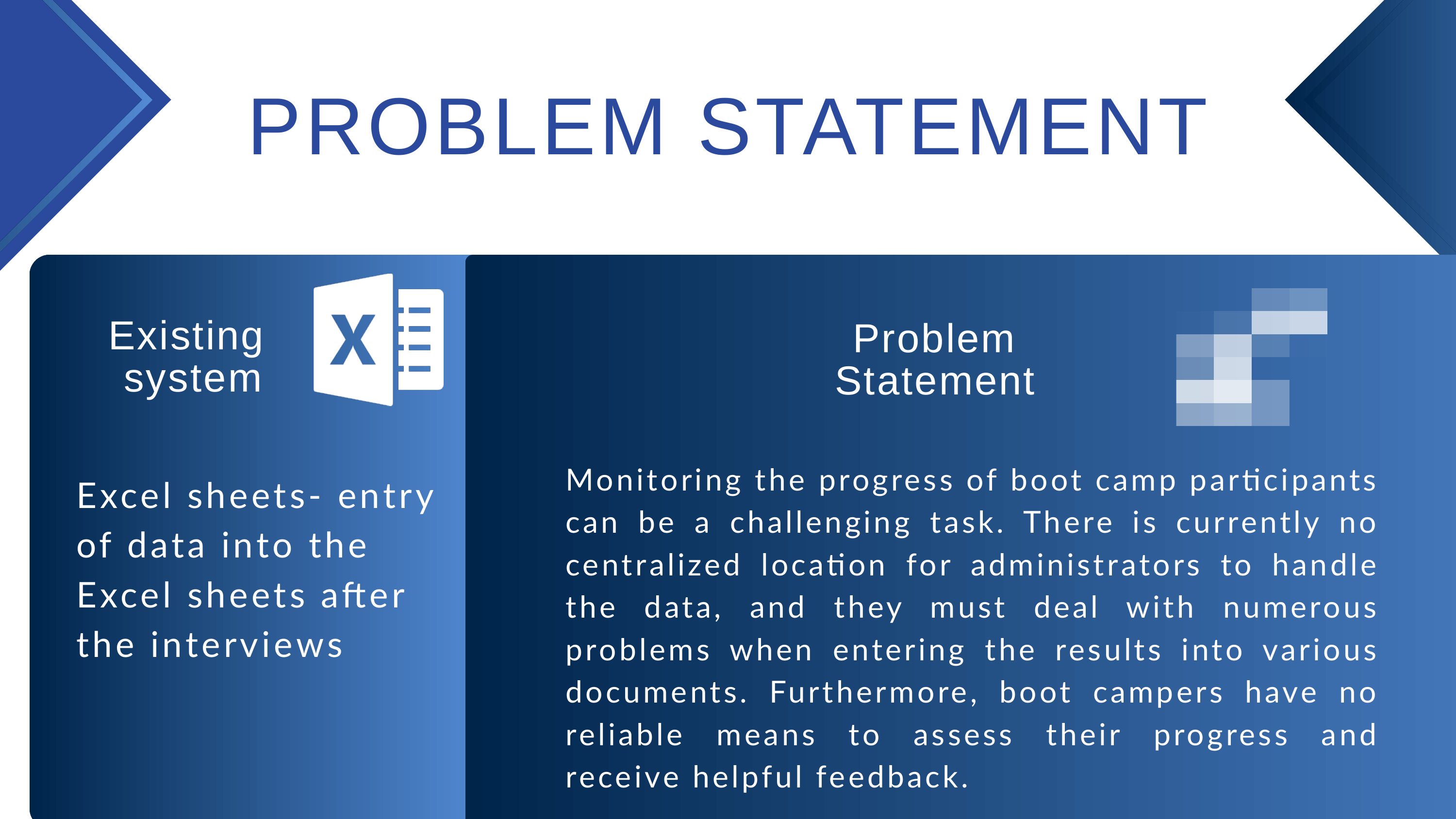

PROBLEM STATEMENT

Existing
system
Problem Statement
Monitoring the progress of boot camp participants can be a challenging task. There is currently no centralized location for administrators to handle the data, and they must deal with numerous problems when entering the results into various documents. Furthermore, boot campers have no reliable means to assess their progress and receive helpful feedback.
Excel sheets- entry of data into the Excel sheets after the interviews